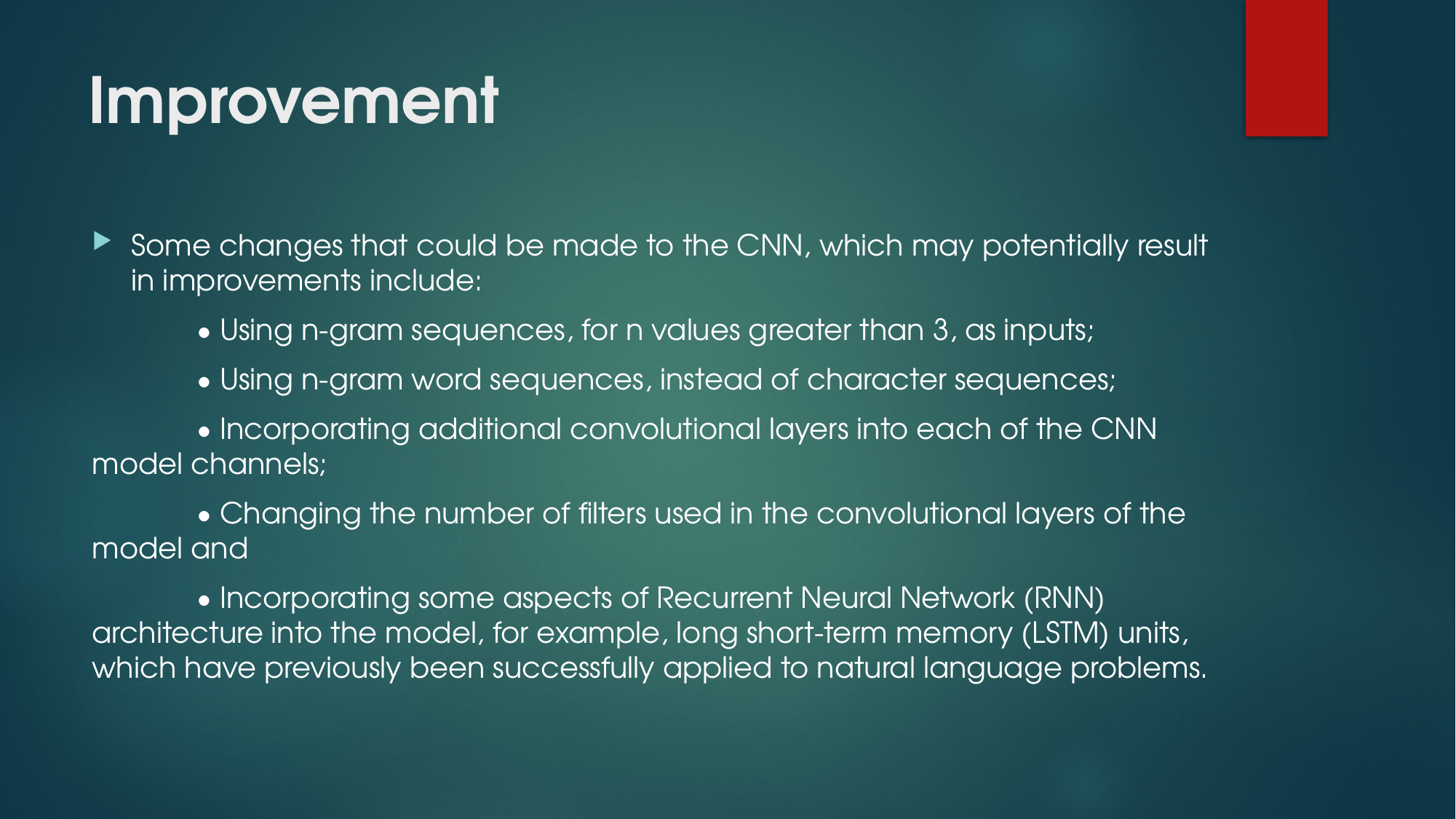

# Improvement
Some changes that could be made to the CNN, which may potentially result in improvements include:
	• Using n-gram sequences, for n values greater than 3, as inputs;
	• Using n-gram word sequences, instead of character sequences;
	• Incorporating additional convolutional layers into each of the CNN model channels;
	• Changing the number of filters used in the convolutional layers of the model and
	• Incorporating some aspects of Recurrent Neural Network (RNN) architecture into the model, for example, long short-term memory (LSTM) units, which have previously been successfully applied to natural language problems.